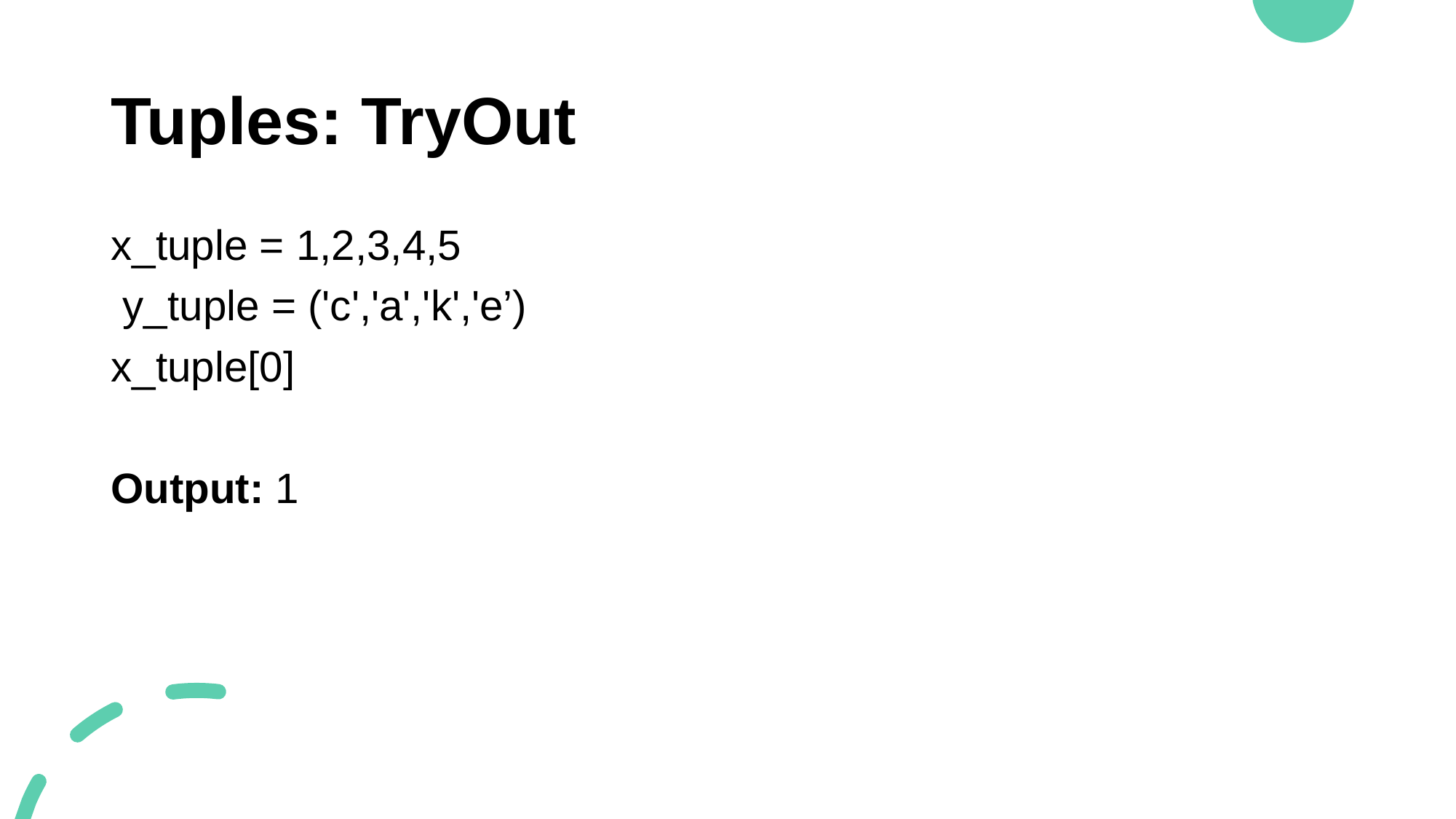

# Tuples: TryOut
x_tuple = 1,2,3,4,5
 y_tuple = ('c','a','k','e’)
x_tuple[0]

Output: 1